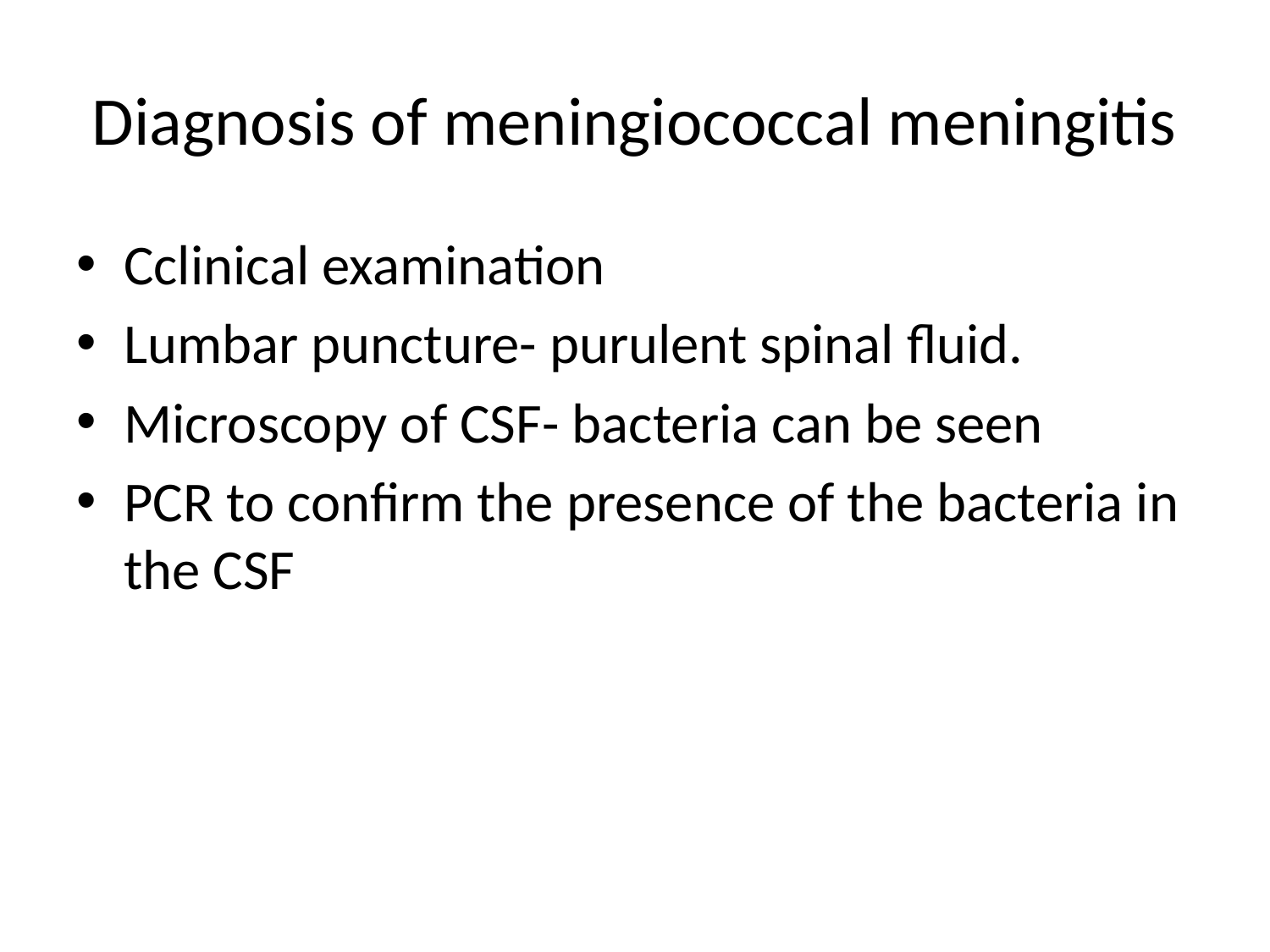

# Diagnosis of meningiococcal meningitis
Cclinical examination
Lumbar puncture- purulent spinal fluid.
Microscopy of CSF- bacteria can be seen
PCR to confirm the presence of the bacteria in the CSF